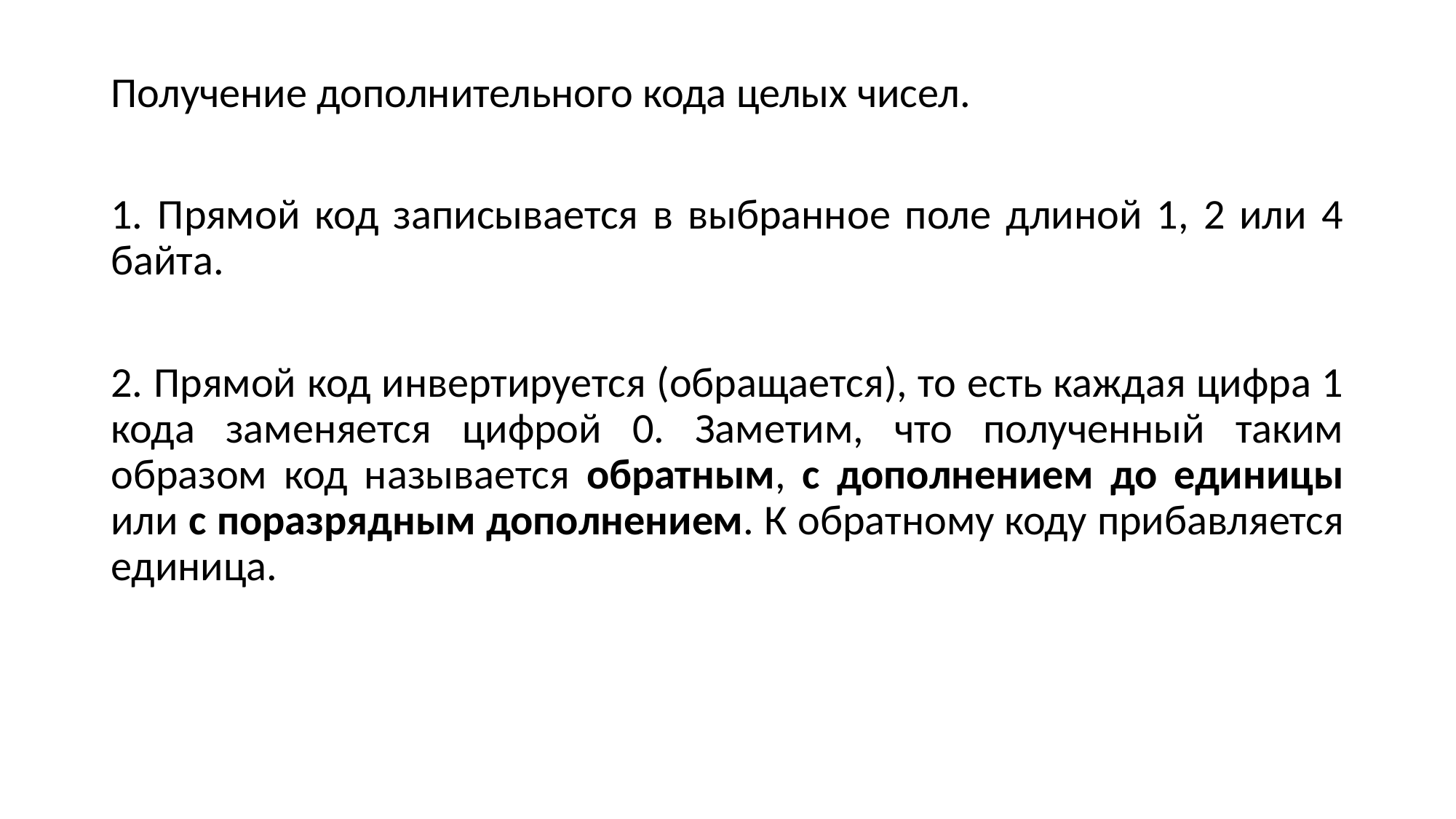

Получение дополнительного кода целых чисел.

1. Прямой код записывается в выбранное поле длиной 1, 2 или 4 байта.

2. Прямой код инвертируется (обращается), то есть каждая цифра 1 кода заменяется цифрой 0. Заметим, что полученный таким образом код называется обратным, с дополнением до единицы или с поразрядным дополнением. К обратному коду прибавляется единица.